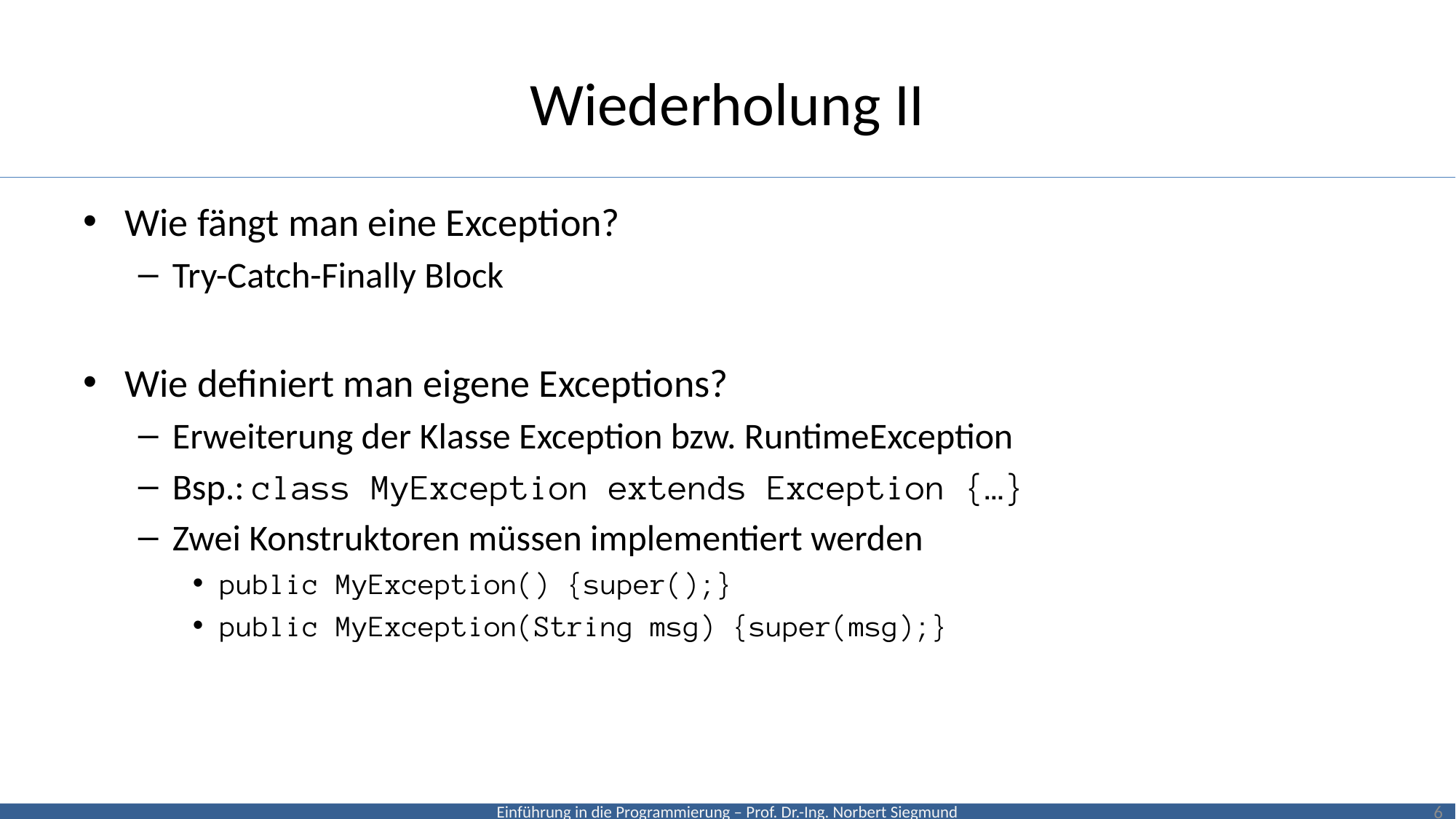

# Wiederholung II
Wie fängt man eine Exception?
Try-Catch-Finally Block

Wie definiert man eigene Exceptions?
Erweiterung der Klasse Exception bzw. RuntimeException
Bsp.: class MyException extends Exception {…}
Zwei Konstruktoren müssen implementiert werden
public MyException() {super();}
public MyException(String msg) {super(msg);}

6